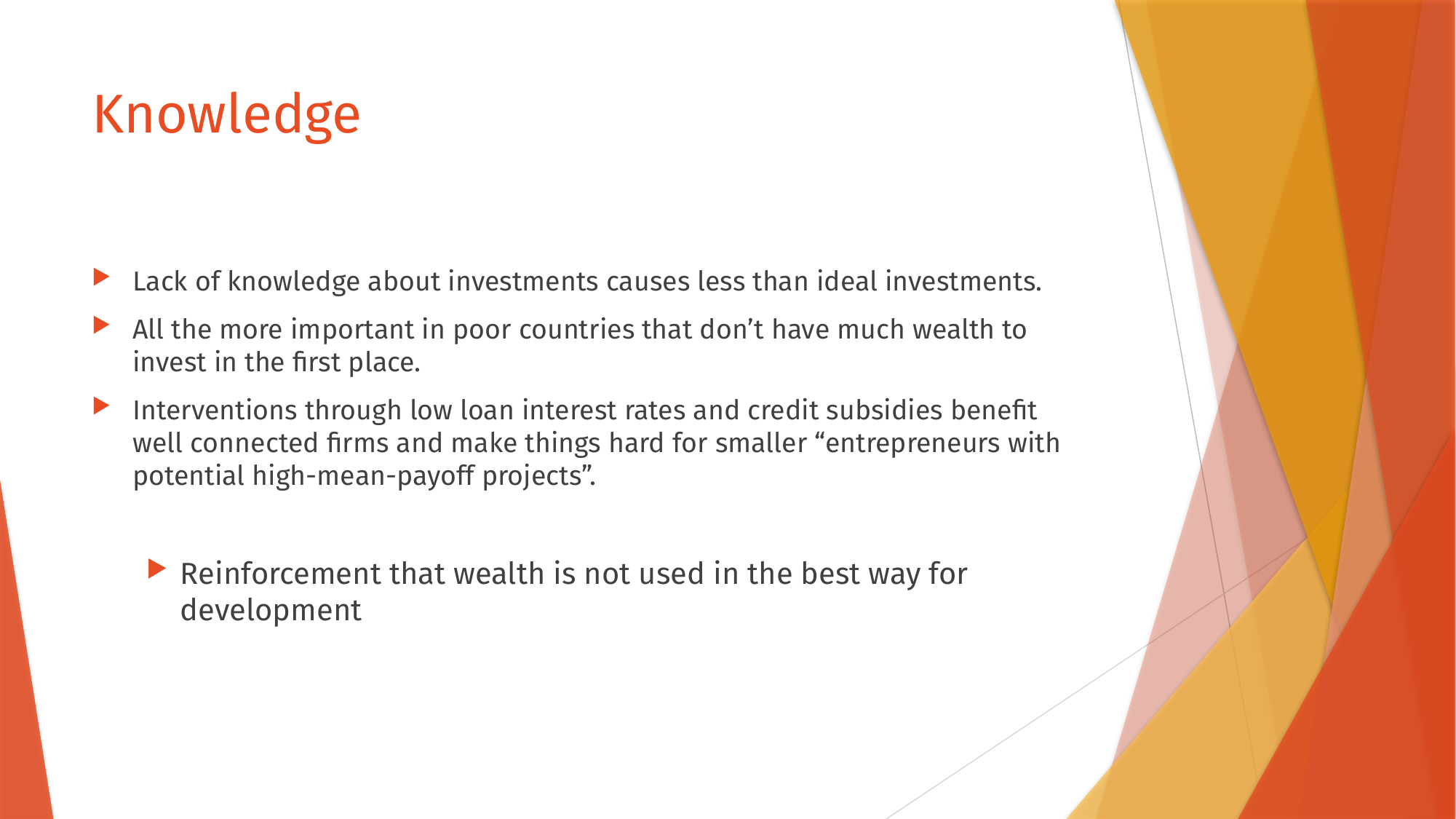

# Knowledge
Lack of knowledge about investments causes less than ideal investments.
All the more important in poor countries that don’t have much wealth to invest in the first place.
Interventions through low loan interest rates and credit subsidies benefit well connected firms and make things hard for smaller “entrepreneurs with potential high-mean-payoff projects”.

Reinforcement that wealth is not used in the best way for development